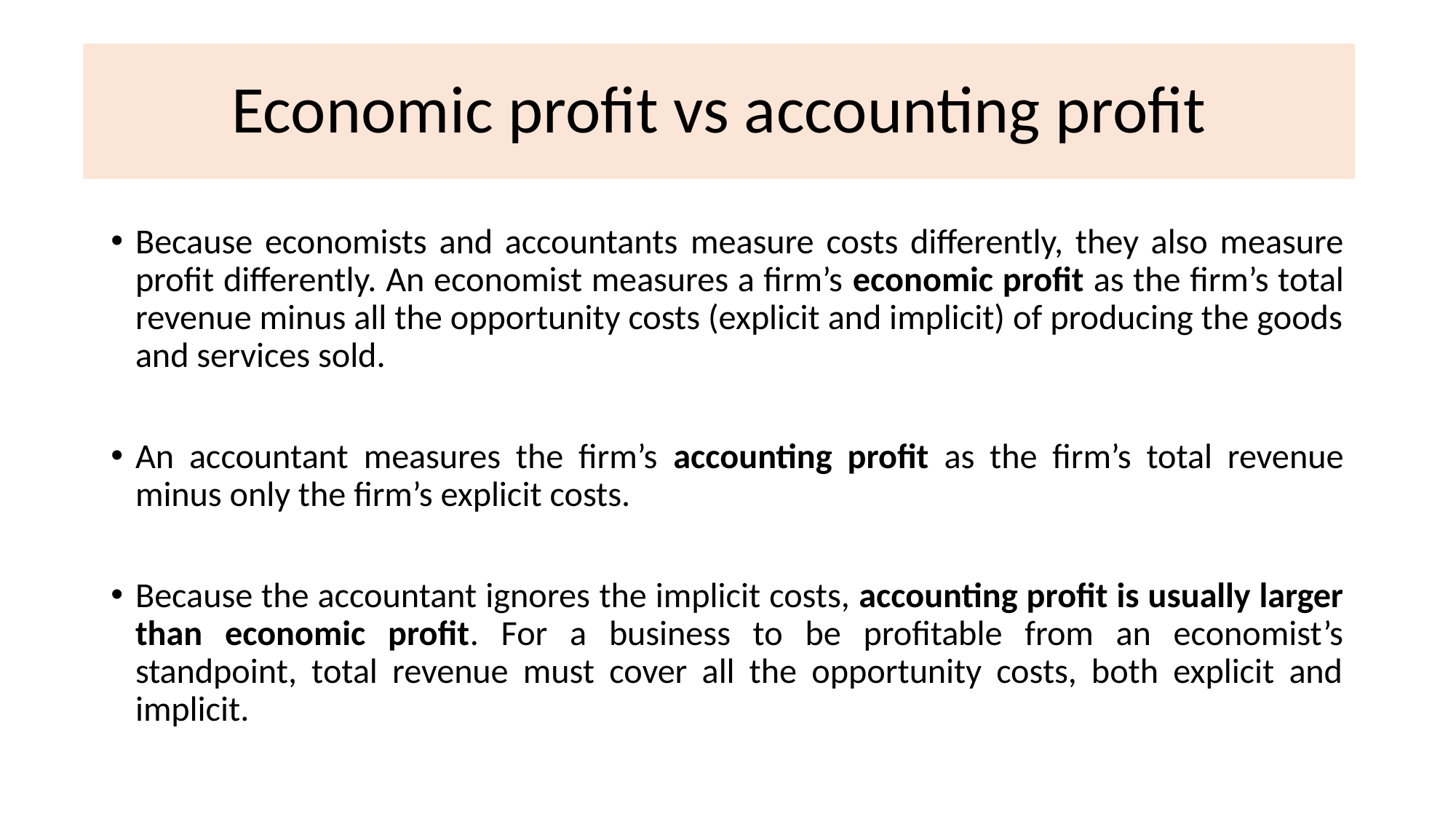

# Economic profit vs accounting profit
Because economists and accountants measure costs differently, they also measure profit differently. An economist measures a firm’s economic profit as the firm’s total revenue minus all the opportunity costs (explicit and implicit) of producing the goods and services sold.

An accountant measures the firm’s accounting profit as the firm’s total revenue minus only the firm’s explicit costs.

Because the accountant ignores the implicit costs, accounting profit is usually larger than economic profit. For a business to be profitable from an economist’s standpoint, total revenue must cover all the opportunity costs, both explicit and implicit.